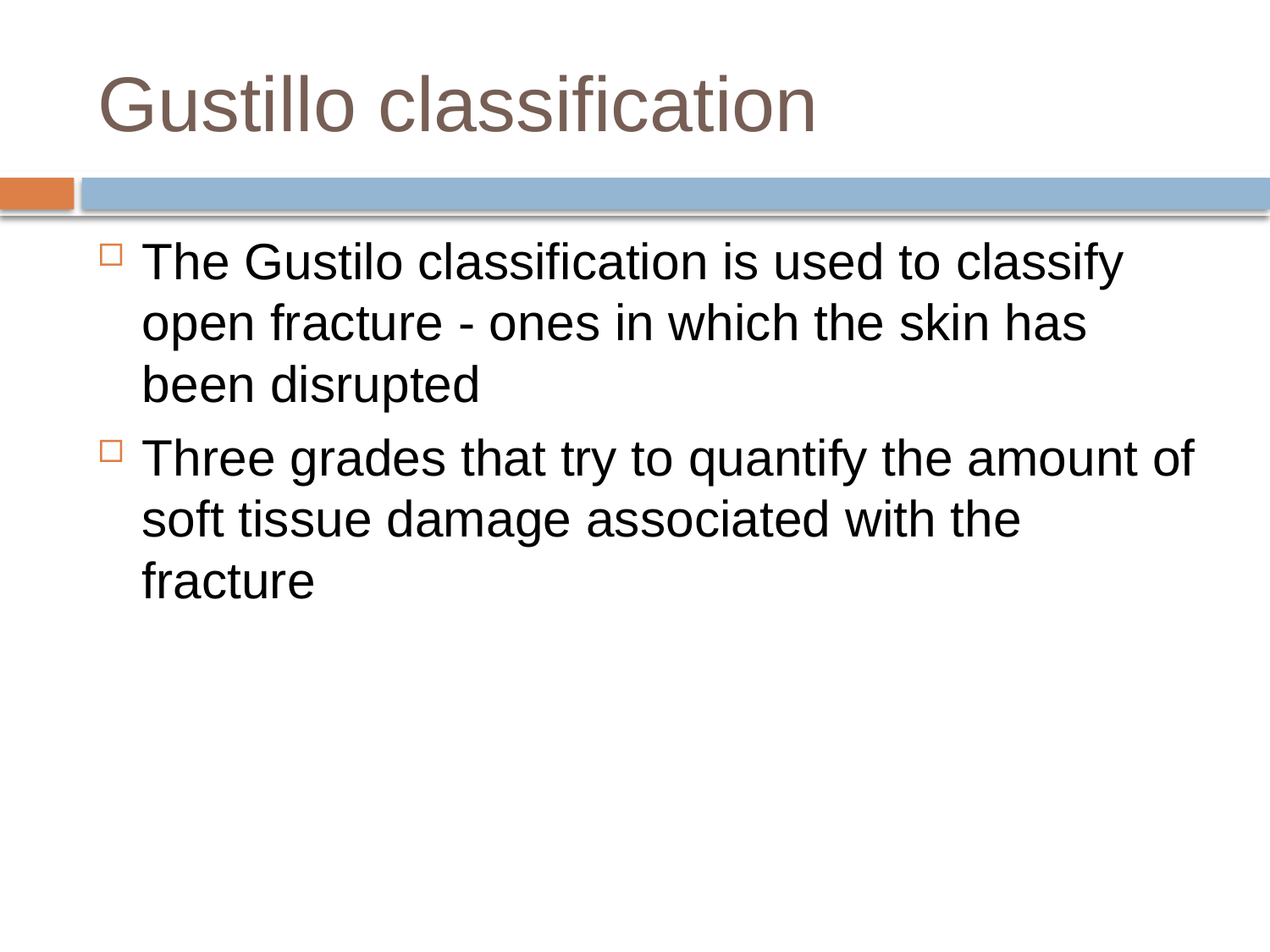

# Gustillo classification
The Gustilo classification is used to classify open fracture - ones in which the skin has been disrupted
Three grades that try to quantify the amount of soft tissue damage associated with the fracture